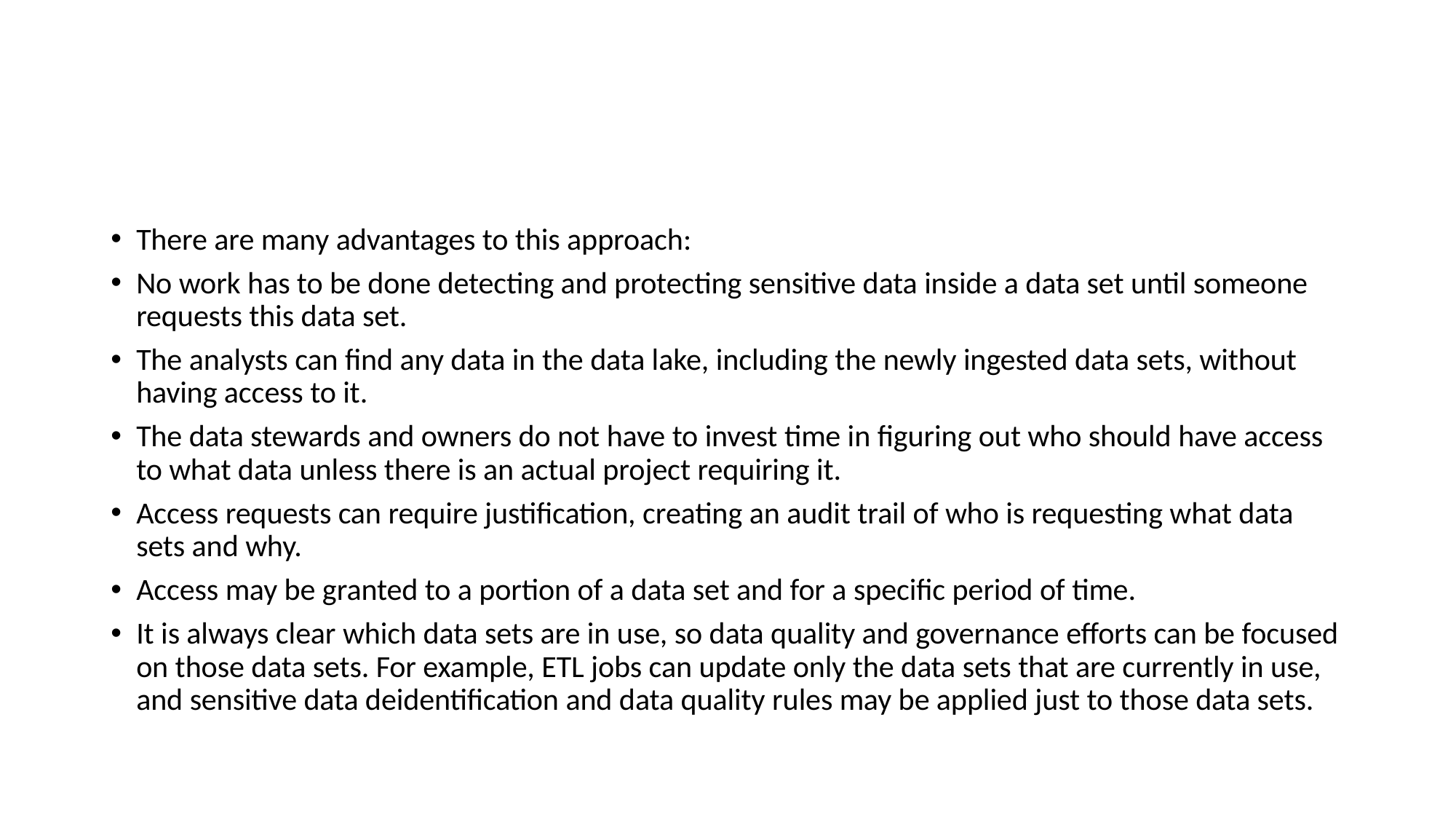

#
There are many advantages to this approach:
No work has to be done detecting and protecting sensitive data inside a data set until someone requests this data set.
The analysts can find any data in the data lake, including the newly ingested data sets, without having access to it.
The data stewards and owners do not have to invest time in figuring out who should have access to what data unless there is an actual project requiring it.
Access requests can require justification, creating an audit trail of who is requesting what data sets and why.
Access may be granted to a portion of a data set and for a specific period of time.
It is always clear which data sets are in use, so data quality and governance efforts can be focused on those data sets. For example, ETL jobs can update only the data sets that are currently in use, and sensitive data deidentification and data quality rules may be applied just to those data sets.